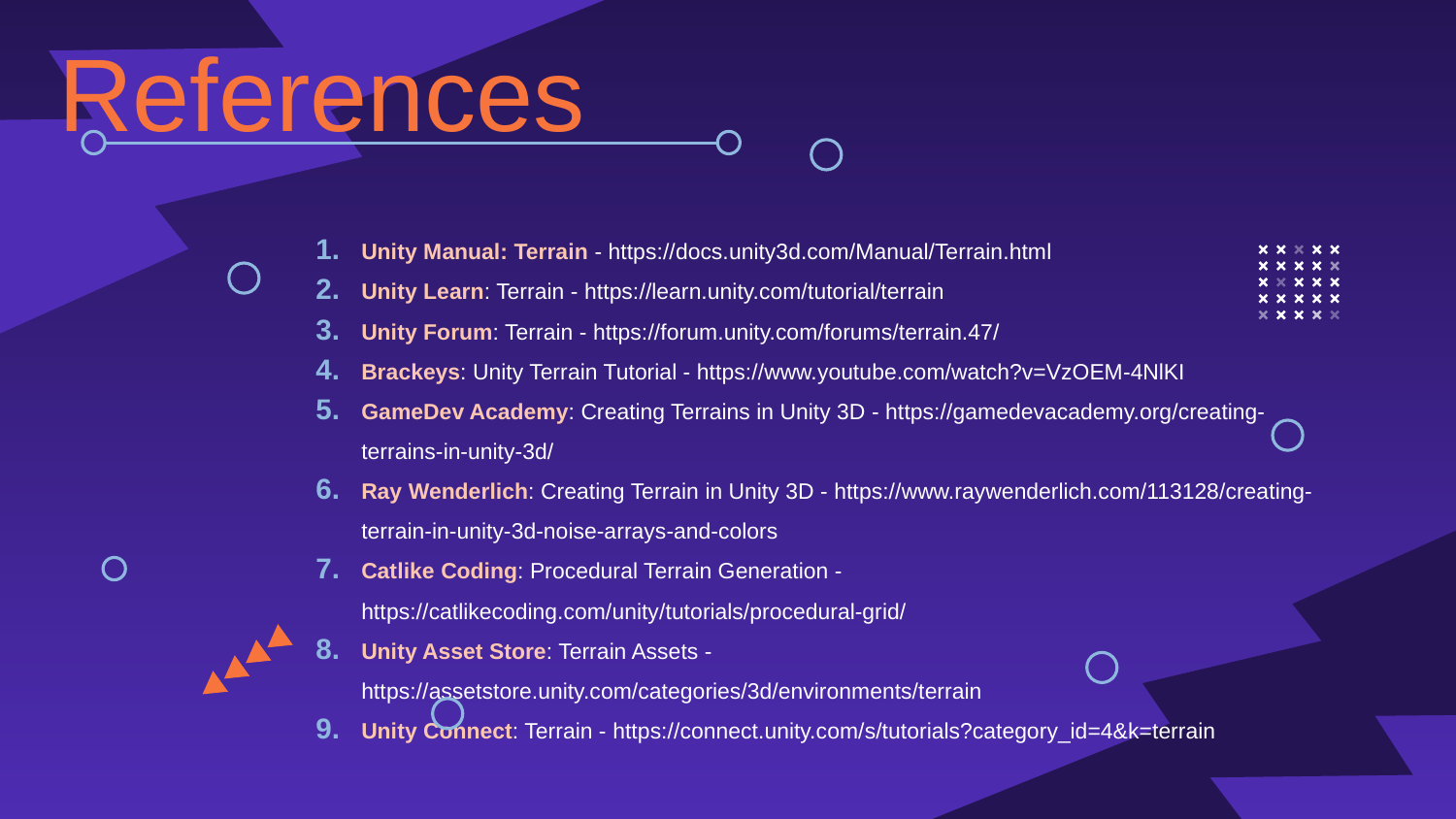

# References

Unity Manual: Terrain - https://docs.unity3d.com/Manual/Terrain.html
Unity Learn: Terrain - https://learn.unity.com/tutorial/terrain
Unity Forum: Terrain - https://forum.unity.com/forums/terrain.47/
Brackeys: Unity Terrain Tutorial - https://www.youtube.com/watch?v=VzOEM-4NlKI
GameDev Academy: Creating Terrains in Unity 3D - https://gamedevacademy.org/creating-terrains-in-unity-3d/
Ray Wenderlich: Creating Terrain in Unity 3D - https://www.raywenderlich.com/113128/creating-terrain-in-unity-3d-noise-arrays-and-colors
Catlike Coding: Procedural Terrain Generation - https://catlikecoding.com/unity/tutorials/procedural-grid/
Unity Asset Store: Terrain Assets - https://assetstore.unity.com/categories/3d/environments/terrain
Unity Connect: Terrain - https://connect.unity.com/s/tutorials?category_id=4&k=terrain